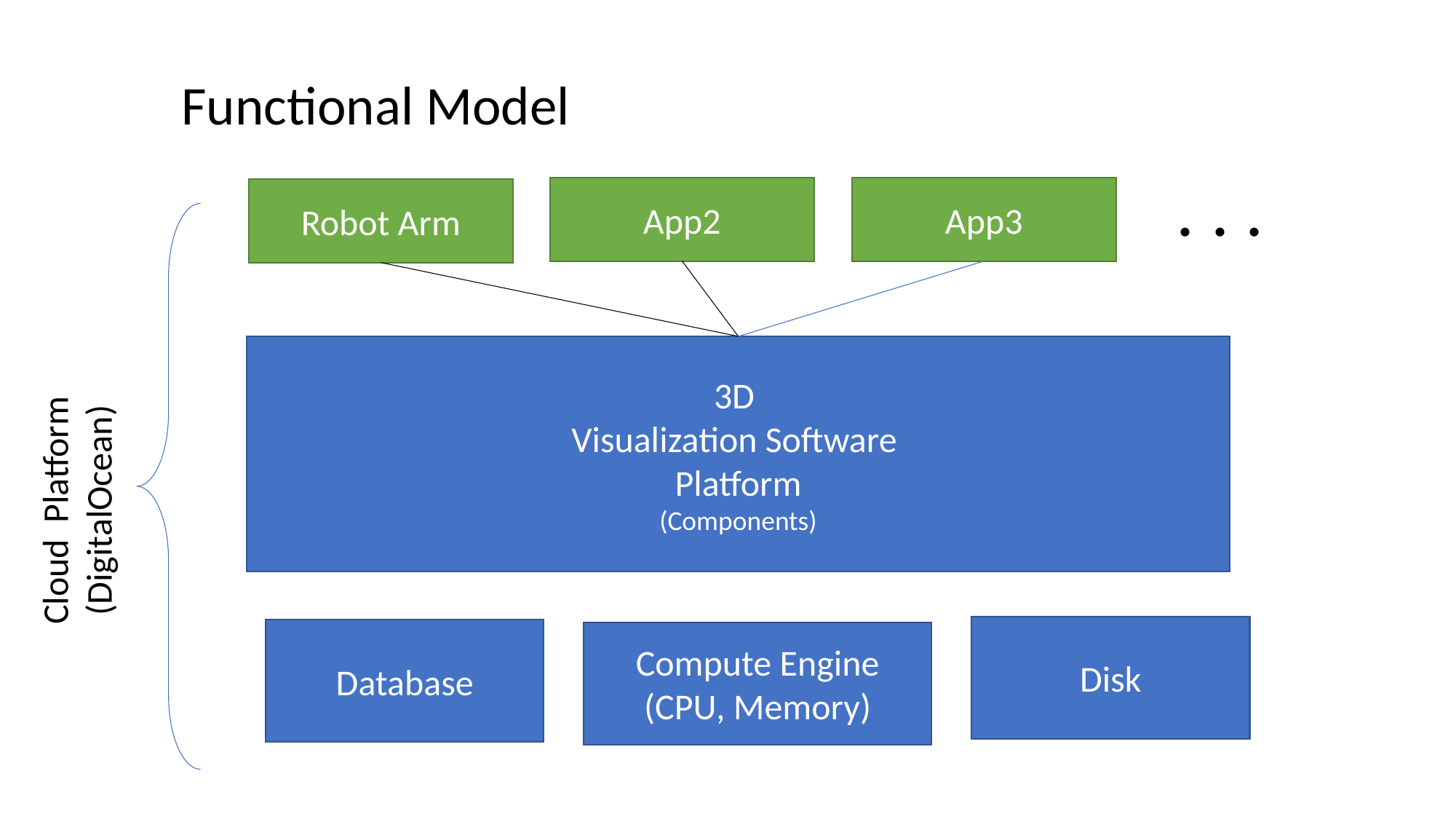

Functional Model
. . .
App2
App3
Robot Arm

3D
Visualization Software
Platform
(Components)
Cloud  Platform
(DigitalOcean)
Disk
Database
Compute Engine
(CPU, Memory)